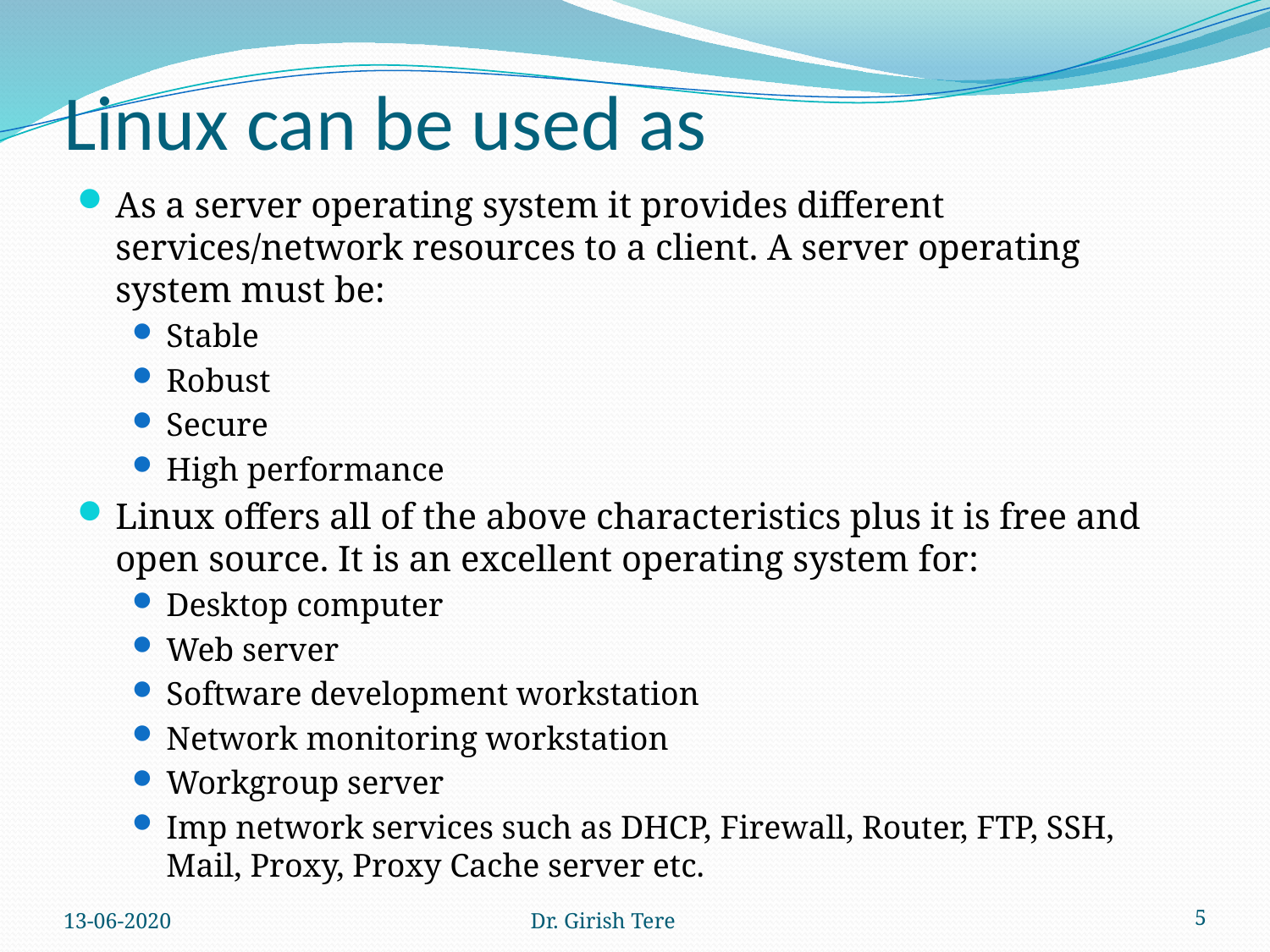

# Linux can be used as
As a server operating system it provides different services/network resources to a client. A server operating system must be:
Stable
Robust
Secure
High performance
Linux offers all of the above characteristics plus it is free and open source. It is an excellent operating system for:
Desktop computer
Web server
Software development workstation
Network monitoring workstation
Workgroup server
Imp network services such as DHCP, Firewall, Router, FTP, SSH, Mail, Proxy, Proxy Cache server etc.

13-06-2020
Dr. Girish Tere
5